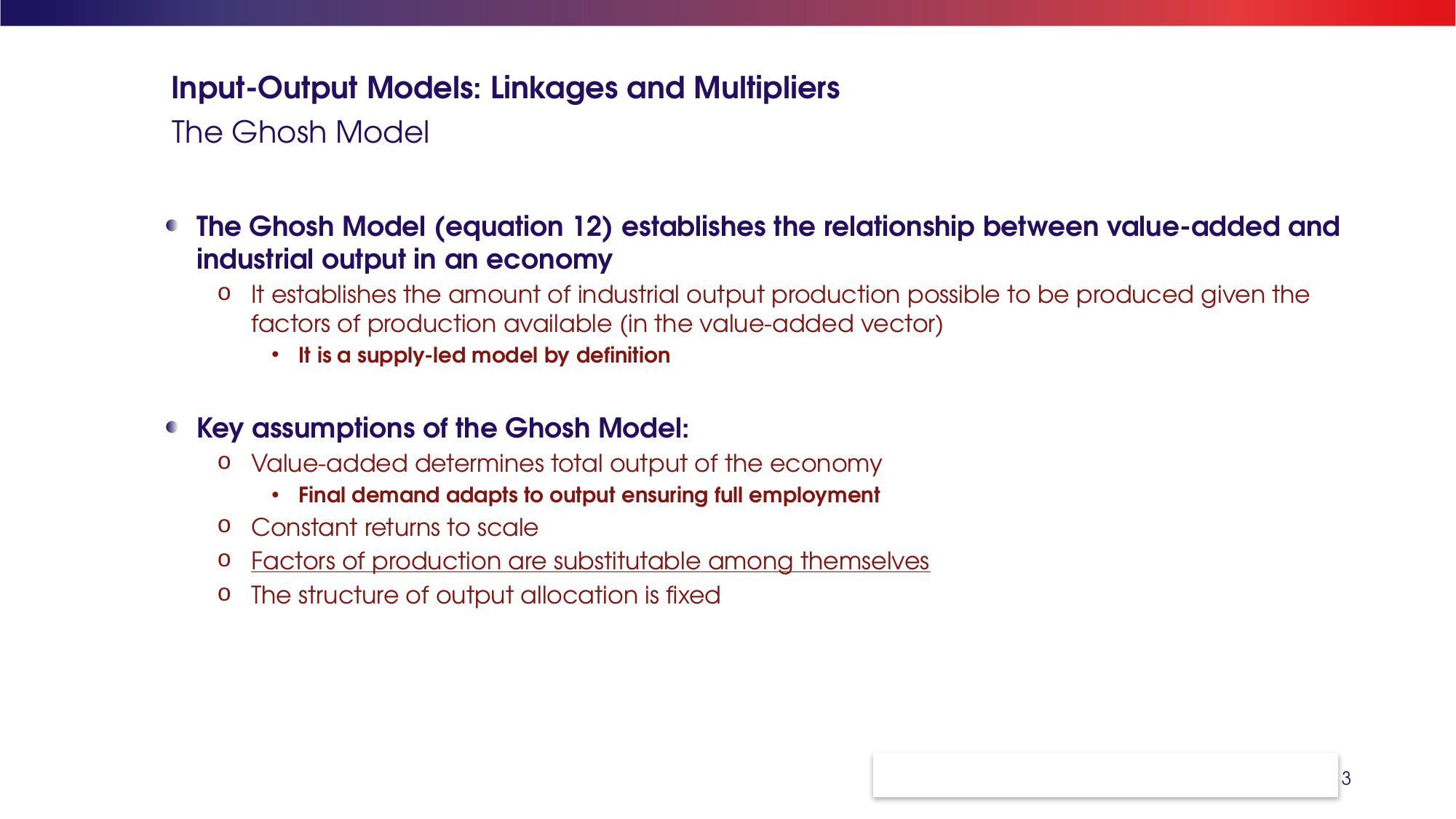

# Input-Output Models: Linkages and Multipliers
The Ghosh Model
The Ghosh Model (equation 12) establishes the relationship between value-added and industrial output in an economy
It establishes the amount of industrial output production possible to be produced given the factors of production available (in the value-added vector)
It is a supply-led model by definition

Key assumptions of the Ghosh Model:
Value-added determines total output of the economy
Final demand adapts to output ensuring full employment
Constant returns to scale
Factors of production are substitutable among themselves
The structure of output allocation is fixed